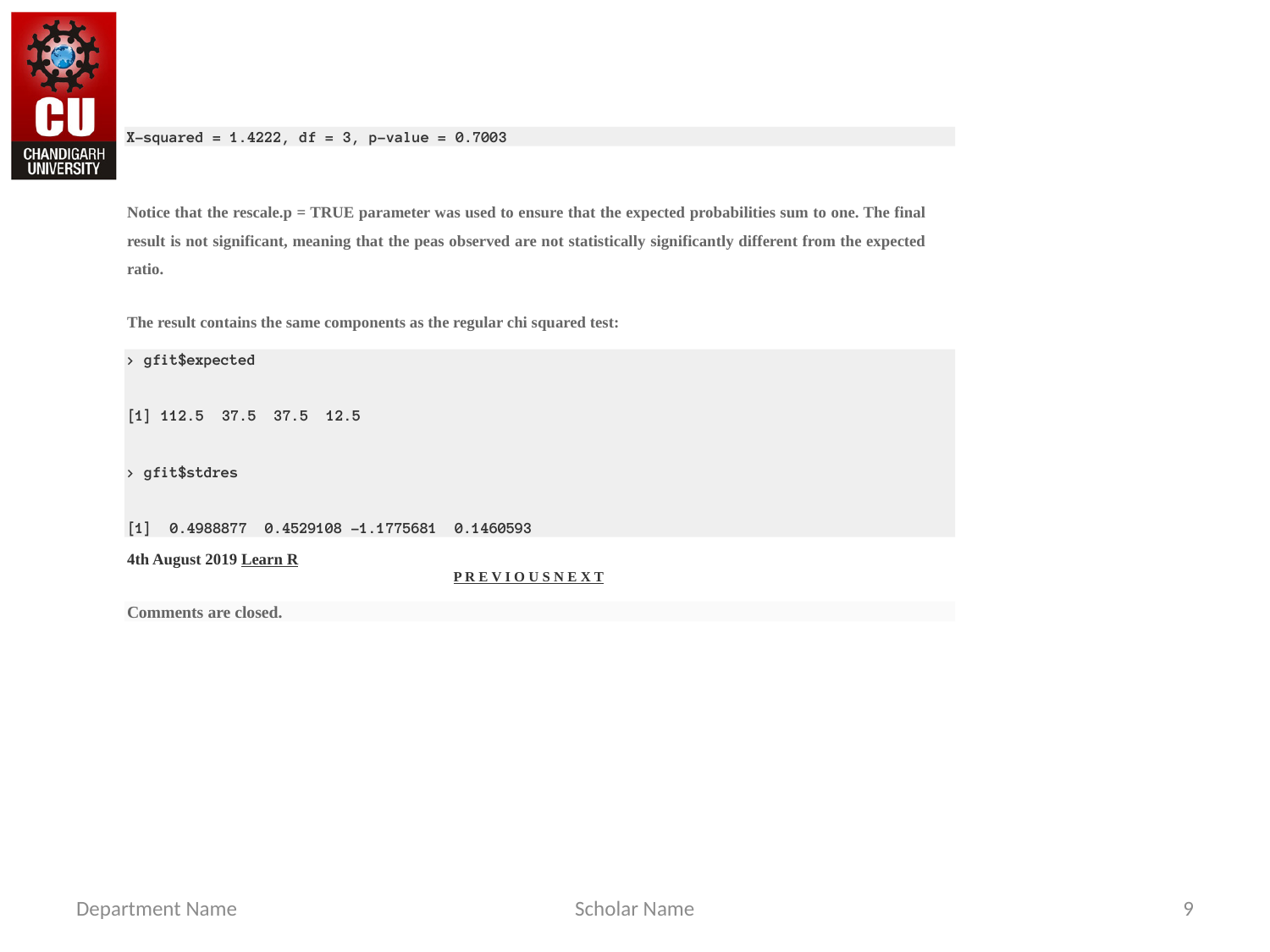

X-squared  =  1.4222,  df  =  3,  p-value  =  0.7003
Notice that the rescale.p = TRUE parameter was used to ensure that the expected probabilities sum to one. The final result is not significant, meaning that the peas observed are not statistically significantly different from the expected ratio.

The result contains the same components as the regular chi squared test:
>  gfit$expected

[1]  112.5    37.5    37.5    12.5

>  gfit$stdres

[1]    0.4988877    0.4529108  -1.1775681    0.1460593
4th August 2019 Learn R
P R E V I O U S N E X T
Comments are closed.
Department Name
Scholar Name
9